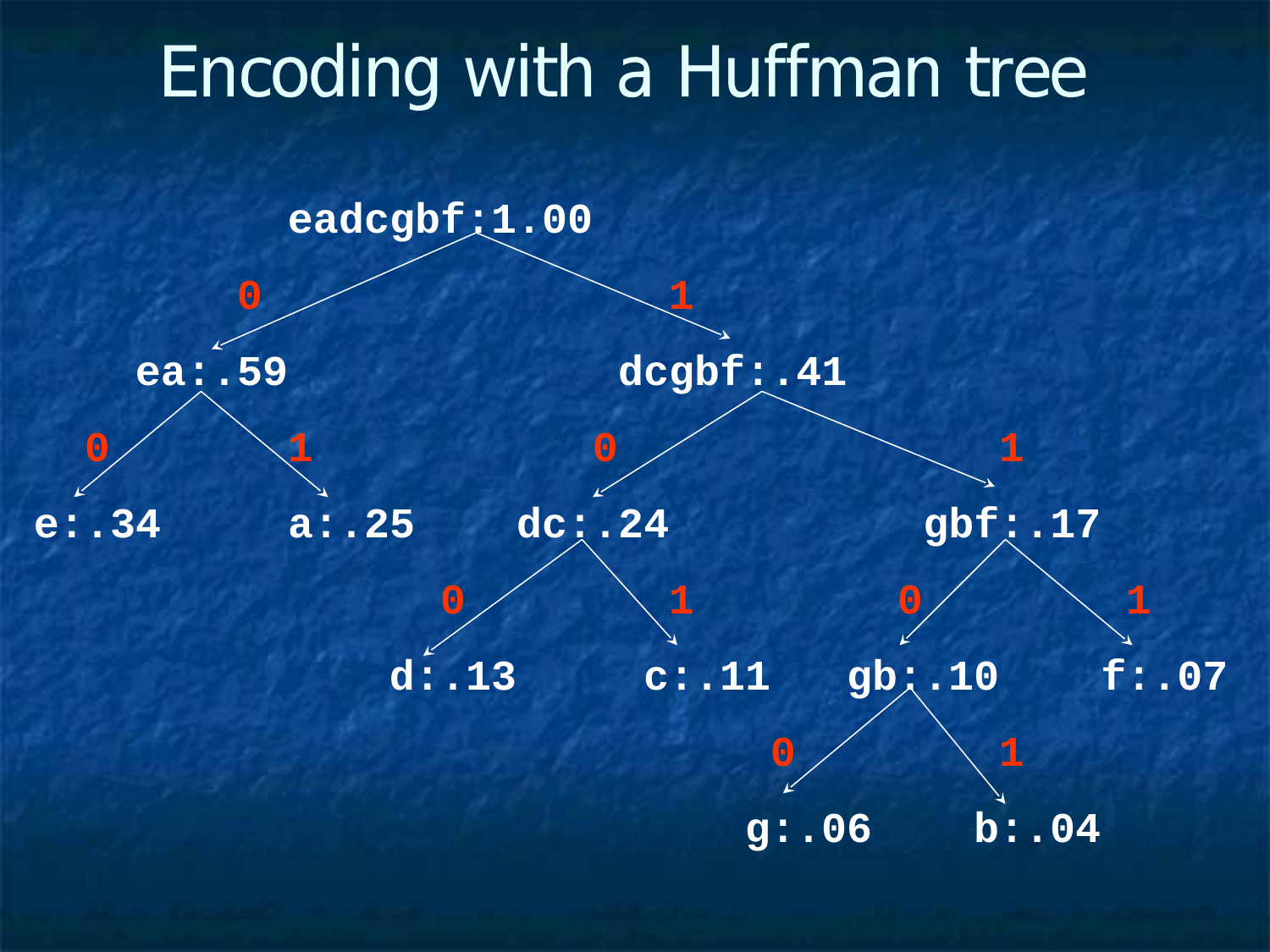

# Encoding with a Huffman tree
          eadcgbf:1.00
        0                1
    ea:.59             dcgbf:.41
  0       1           0               1
e:.34     a:.25    dc:.24          gbf:.17
                0        1        0        1
              d:.13     c:.11   gb:.10    f:.07
                             0        1
                            g:.06    b:.04